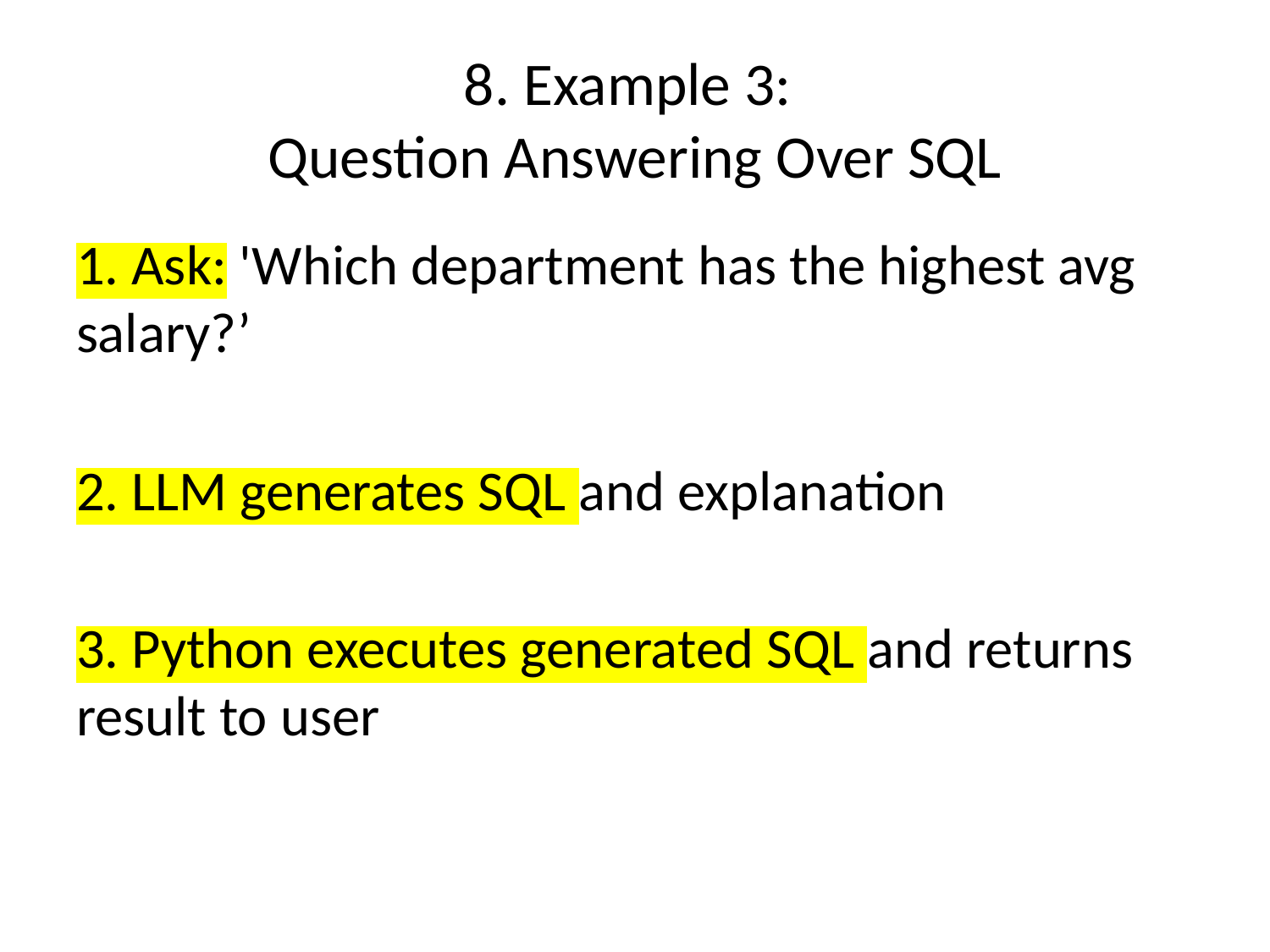

# 8. Example 3: Question Answering Over SQL
1. Ask: 'Which department has the highest avg salary?’

2. LLM generates SQL and explanation

3. Python executes generated SQL and returns result to user